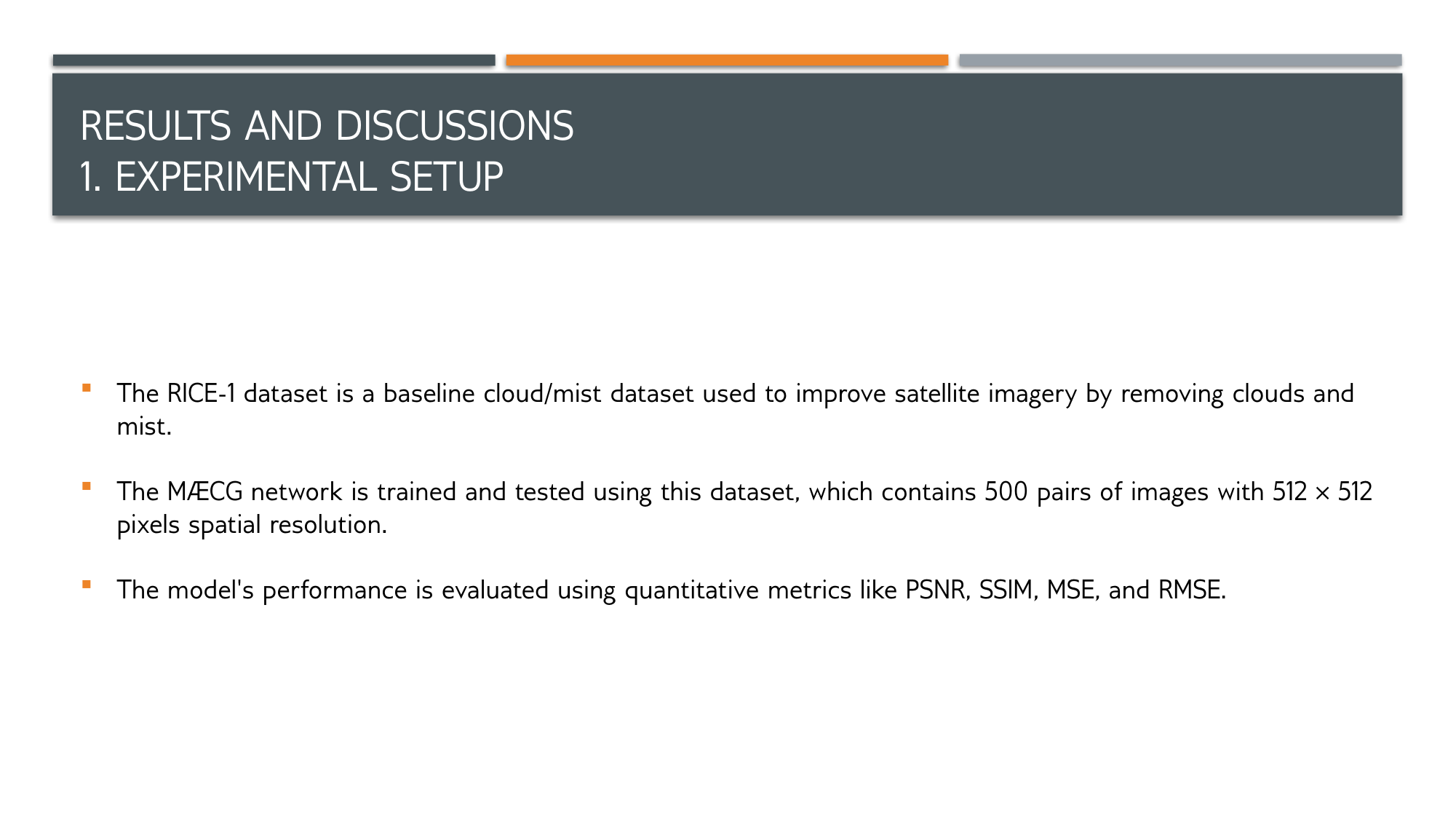

# RESULTS AND DISCUSSIONS 1. Experimental Setup
The RICE-1 dataset is a baseline cloud/mist dataset used to improve satellite imagery by removing clouds and mist.

The MAECG network is trained and tested using this dataset, which contains 500 pairs of images with 512 × 512 pixels spatial resolution.

The model's performance is evaluated using quantitative metrics like PSNR, SSIM, MSE, and RMSE.